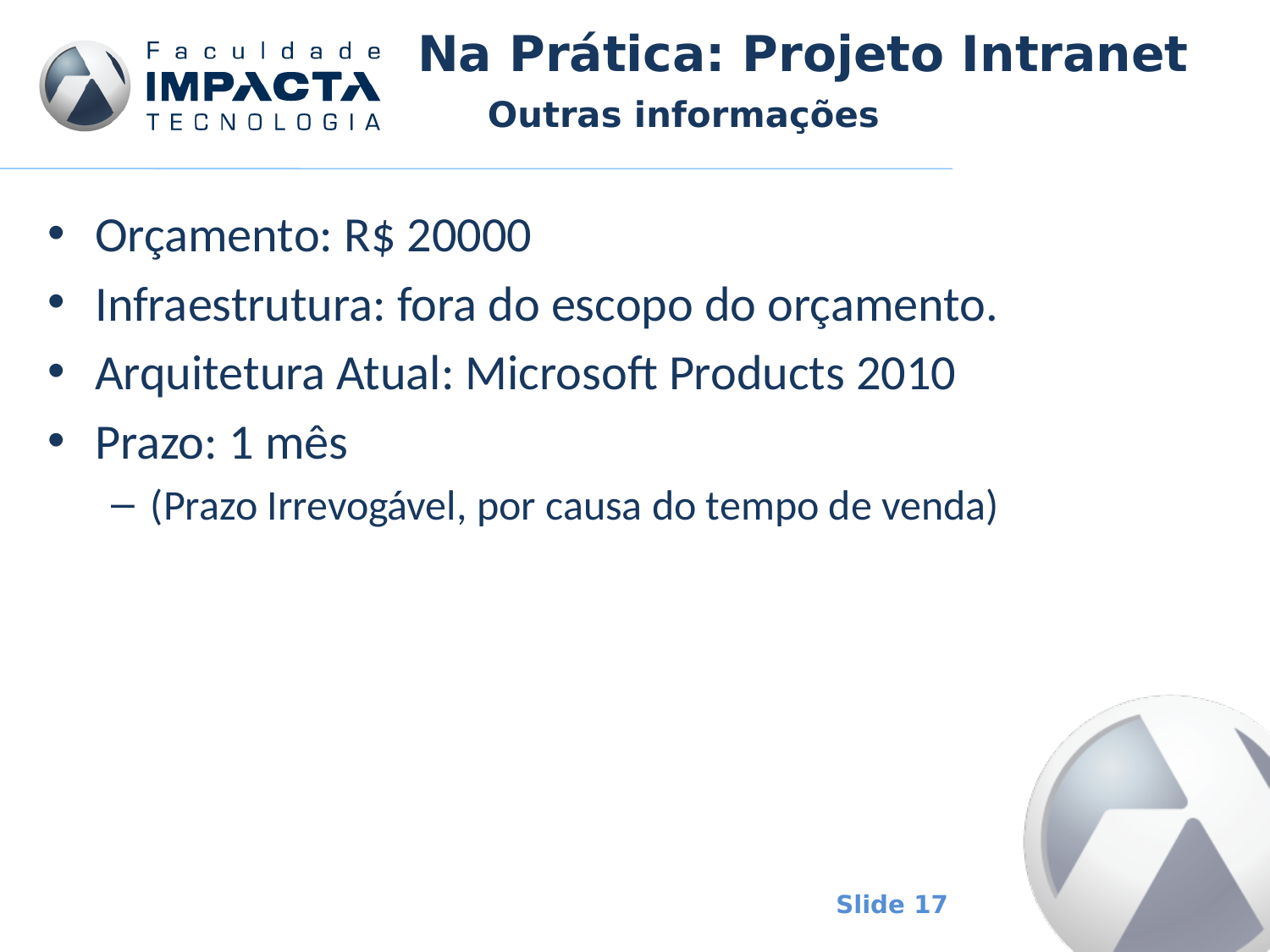

# Na Prática: Projeto Intranet
Outras informações
Orçamento: R$ 20000
Infraestrutura: fora do escopo do orçamento.
Arquitetura Atual: Microsoft Products 2010
Prazo: 1 mês
(Prazo Irrevogável, por causa do tempo de venda)